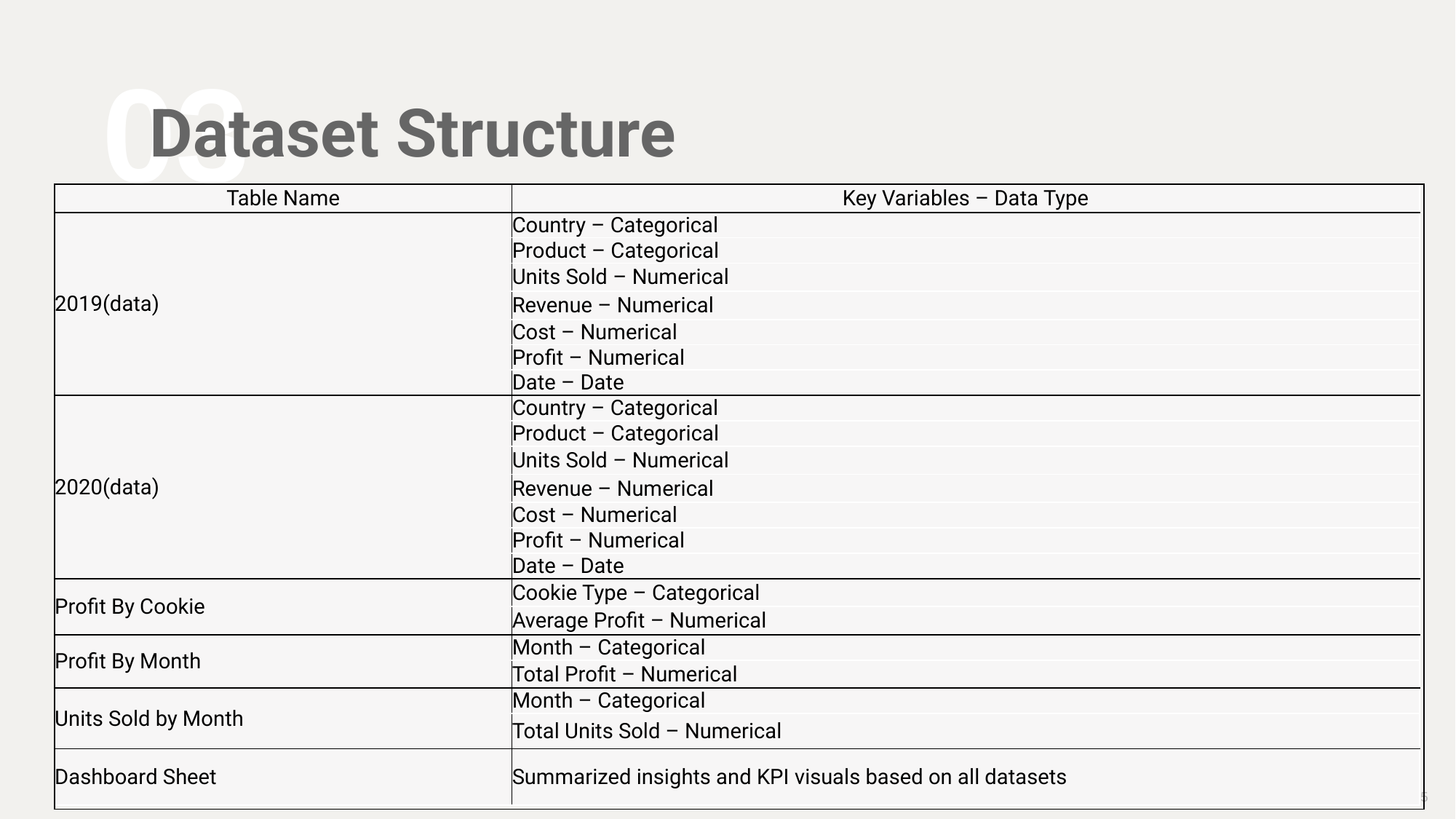

# Dataset Structure
03
| Table Name | Key Variables – Data Type |
| --- | --- |
| 2019(data) | Country – Categorical |
|  | Product – Categorical |
|  | Units Sold – Numerical |
|  | Revenue – Numerical |
|  | Cost – Numerical |
|  | Profit – Numerical |
|  | Date – Date |
| 2020(data) | Country – Categorical |
|  | Product – Categorical |
|  | Units Sold – Numerical |
|  | Revenue – Numerical |
|  | Cost – Numerical |
|  | Profit – Numerical |
|  | Date – Date |
| Profit By Cookie | Cookie Type – Categorical |
|  | Average Profit – Numerical |
| Profit By Month | Month – Categorical |
|  | Total Profit – Numerical |
| Units Sold by Month | Month – Categorical |
|  | Total Units Sold – Numerical |
| Dashboard Sheet | Summarized insights and KPI visuals based on all datasets |
|  |
| --- |
5